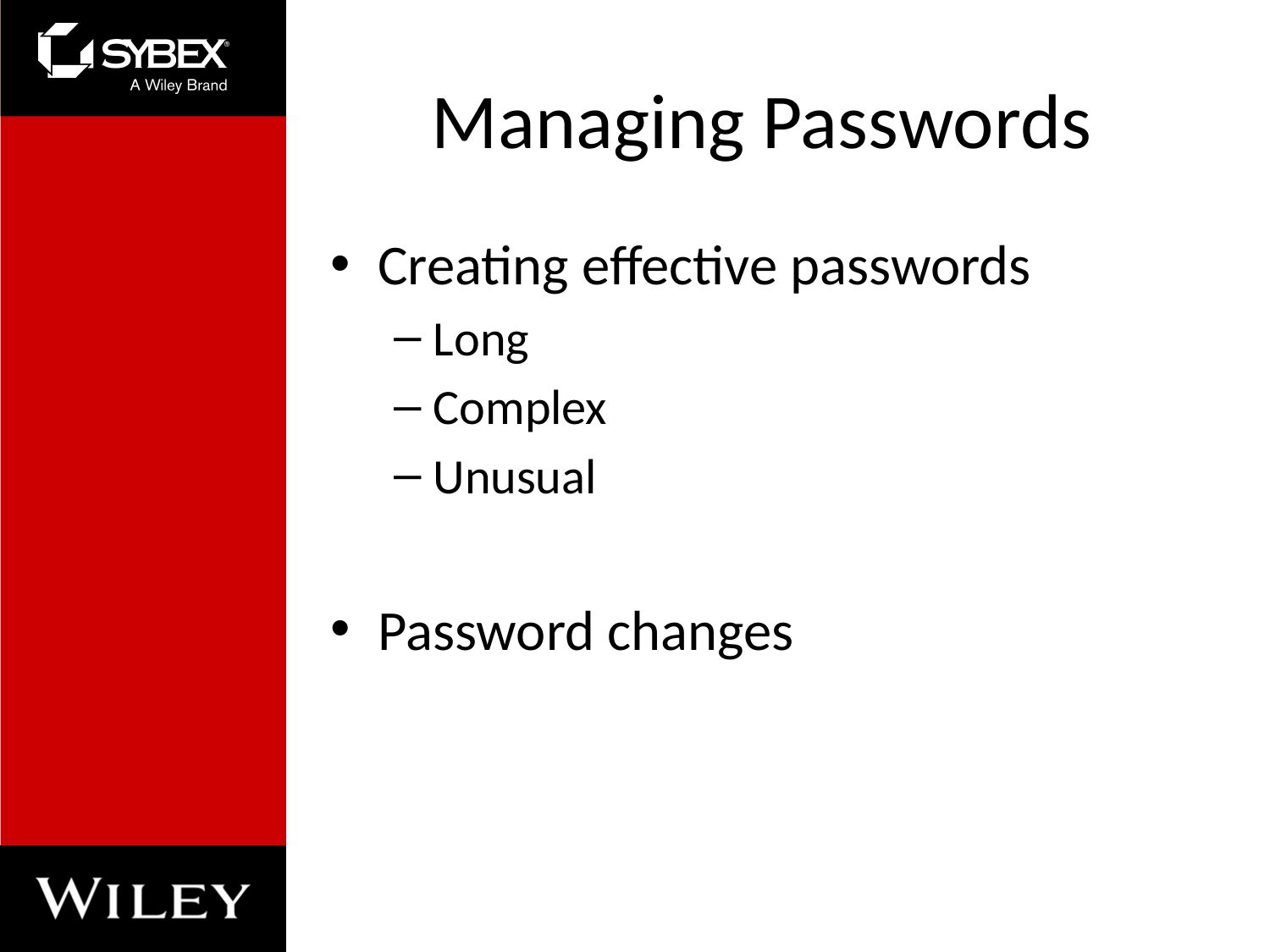

# Managing Passwords
Creating effective passwords
Long
Complex
Unusual

Password changes